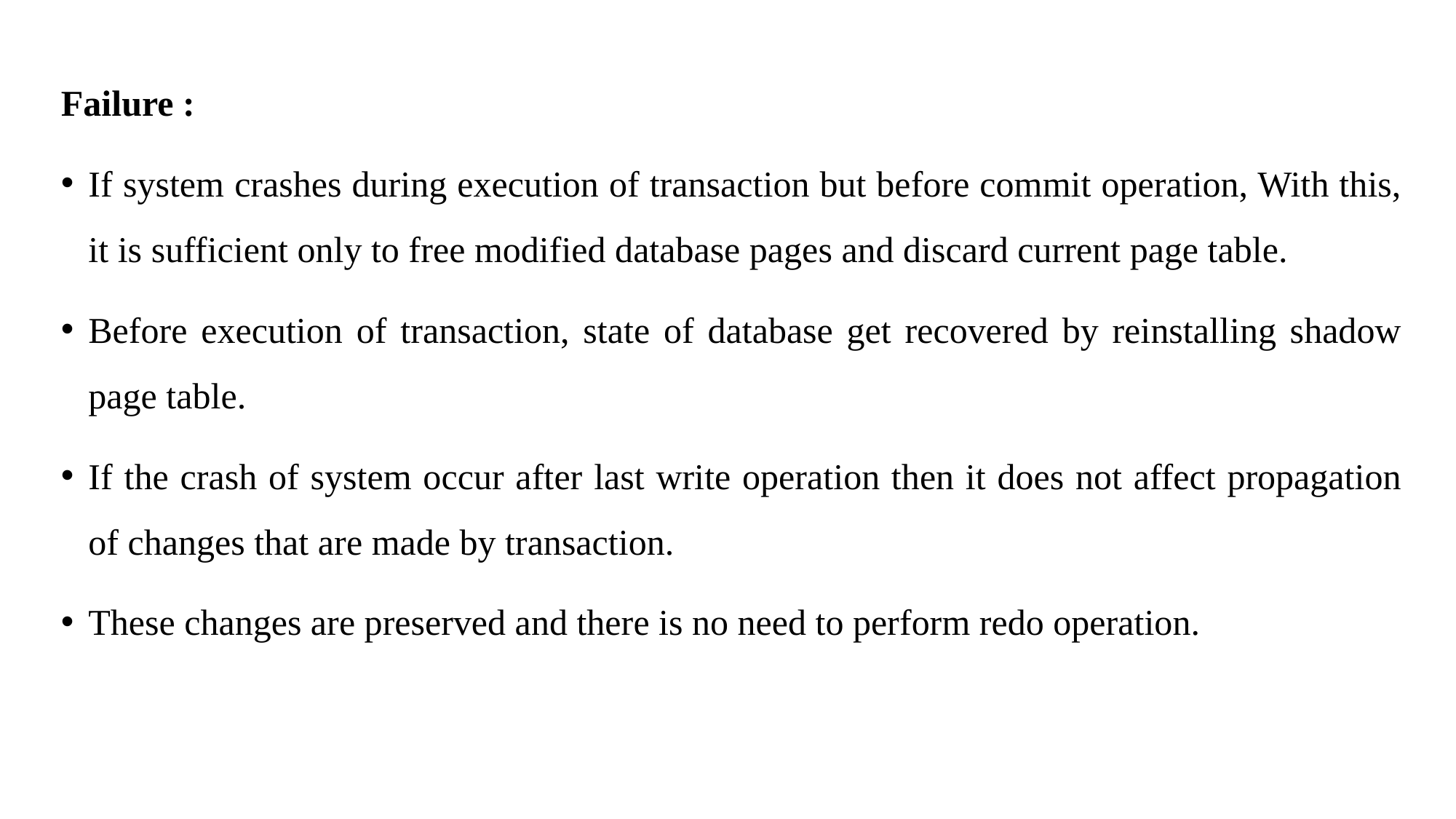

Failure :
If system crashes during execution of transaction but before commit operation, With this, it is sufficient only to free modified database pages and discard current page table.
Before execution of transaction, state of database get recovered by reinstalling shadow page table.
If the crash of system occur after last write operation then it does not affect propagation of changes that are made by transaction.
These changes are preserved and there is no need to perform redo operation.